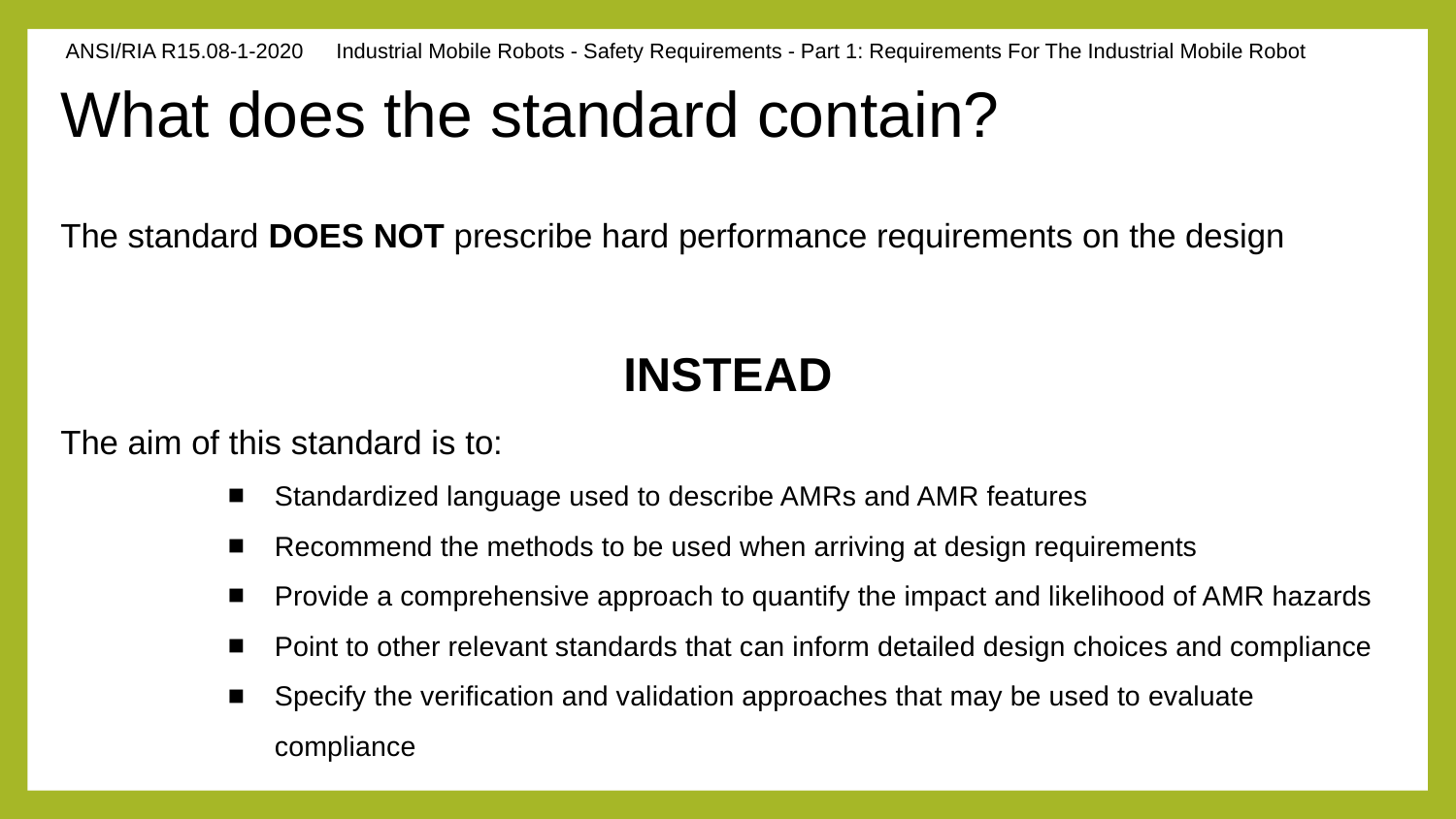

ANSI/RIA R15.08-1-2020	Industrial Mobile Robots - Safety Requirements - Part 1: Requirements For The Industrial Mobile Robot
# What does the standard contain?
The standard DOES NOT prescribe hard performance requirements on the design

INSTEAD
The aim of this standard is to:
Standardized language used to describe AMRs and AMR features
Recommend the methods to be used when arriving at design requirements
Provide a comprehensive approach to quantify the impact and likelihood of AMR hazards
Point to other relevant standards that can inform detailed design choices and compliance
Specify the verification and validation approaches that may be used to evaluate compliance